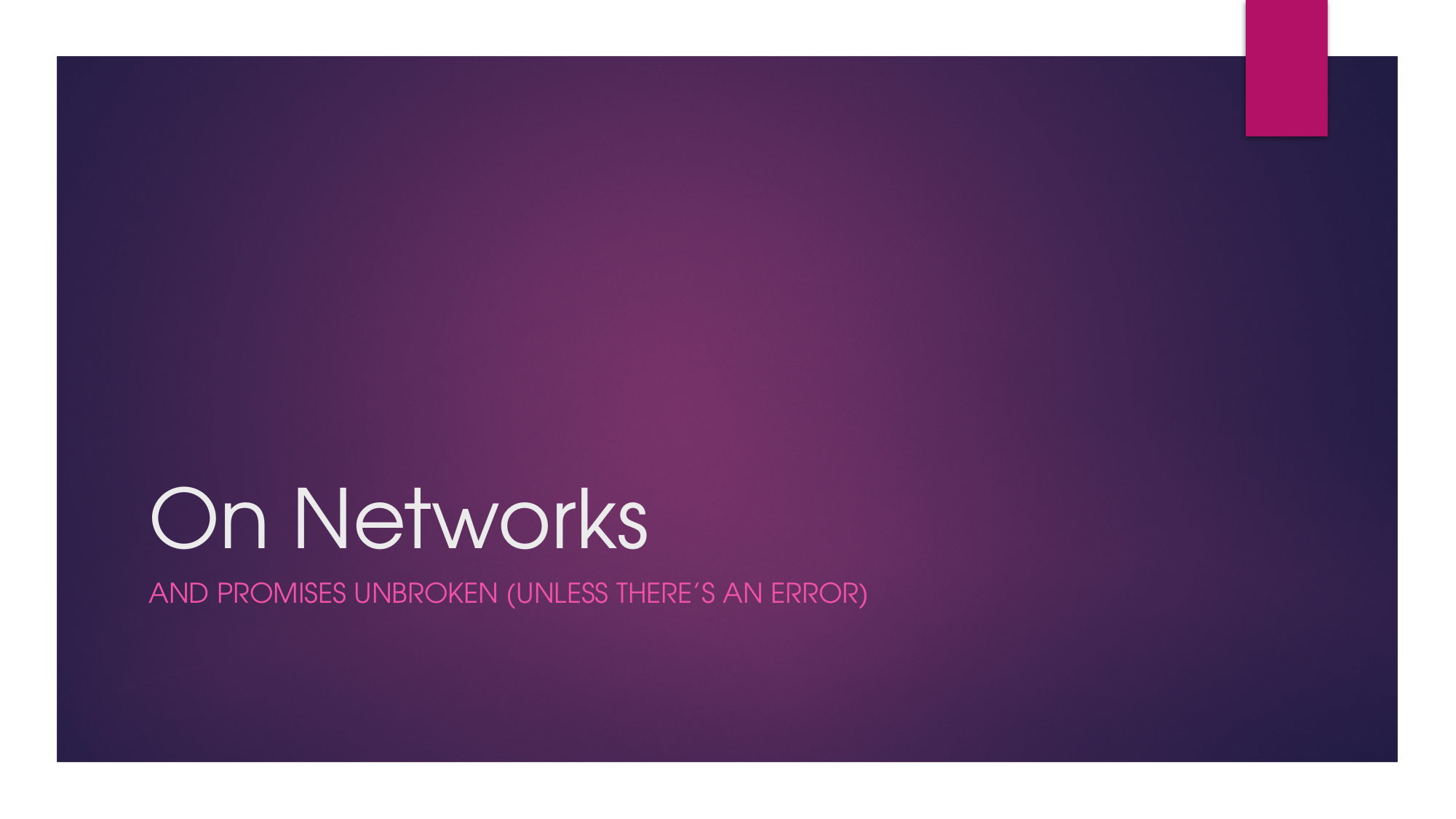

# On Networks
And promises unbroken (unless there’s an error)